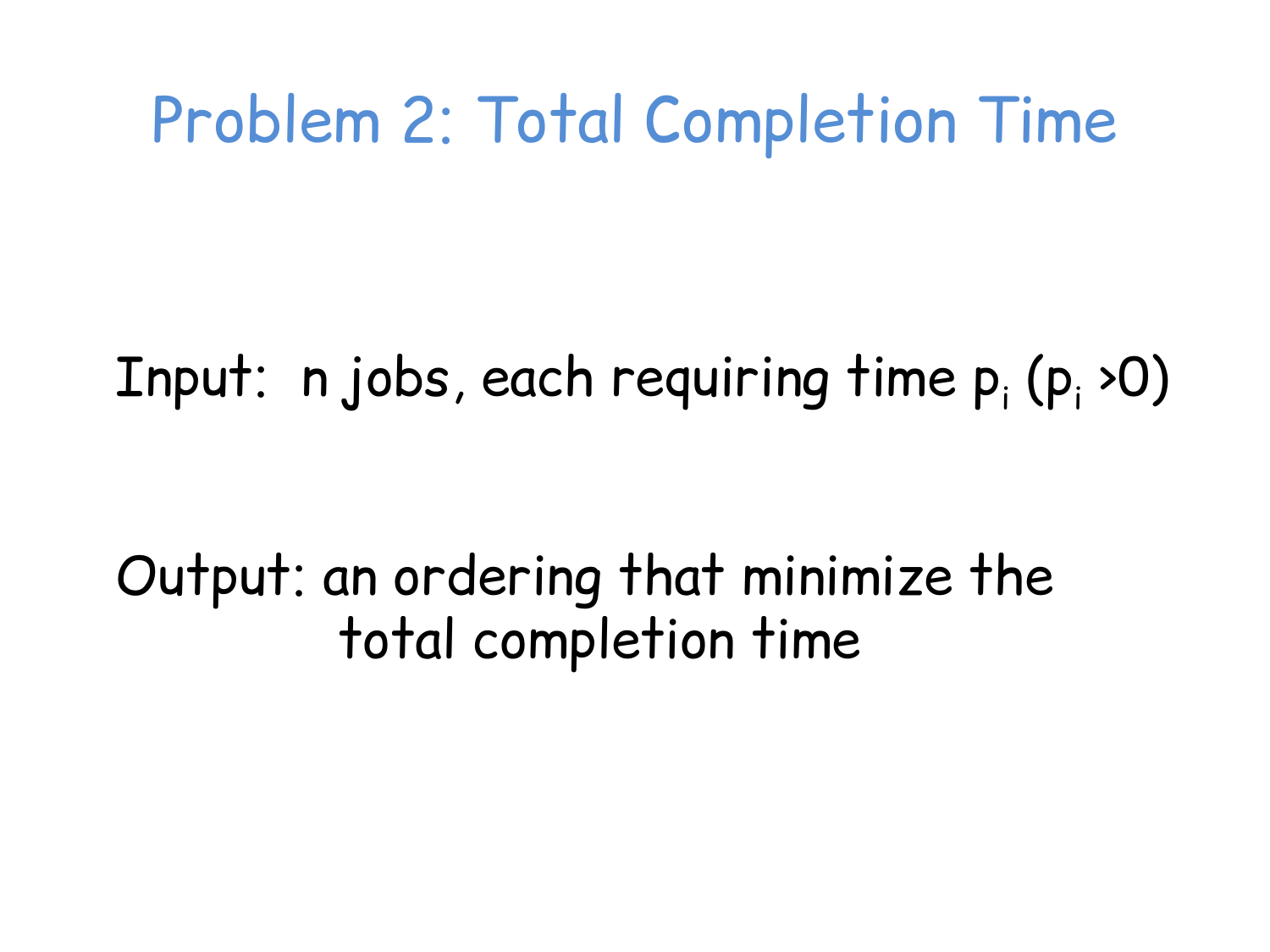

# Problem 2: Total Completion Time
Input:  n jobs, each requiring time pi (pi >0)

Output: an ordering that minimize the
              total completion time